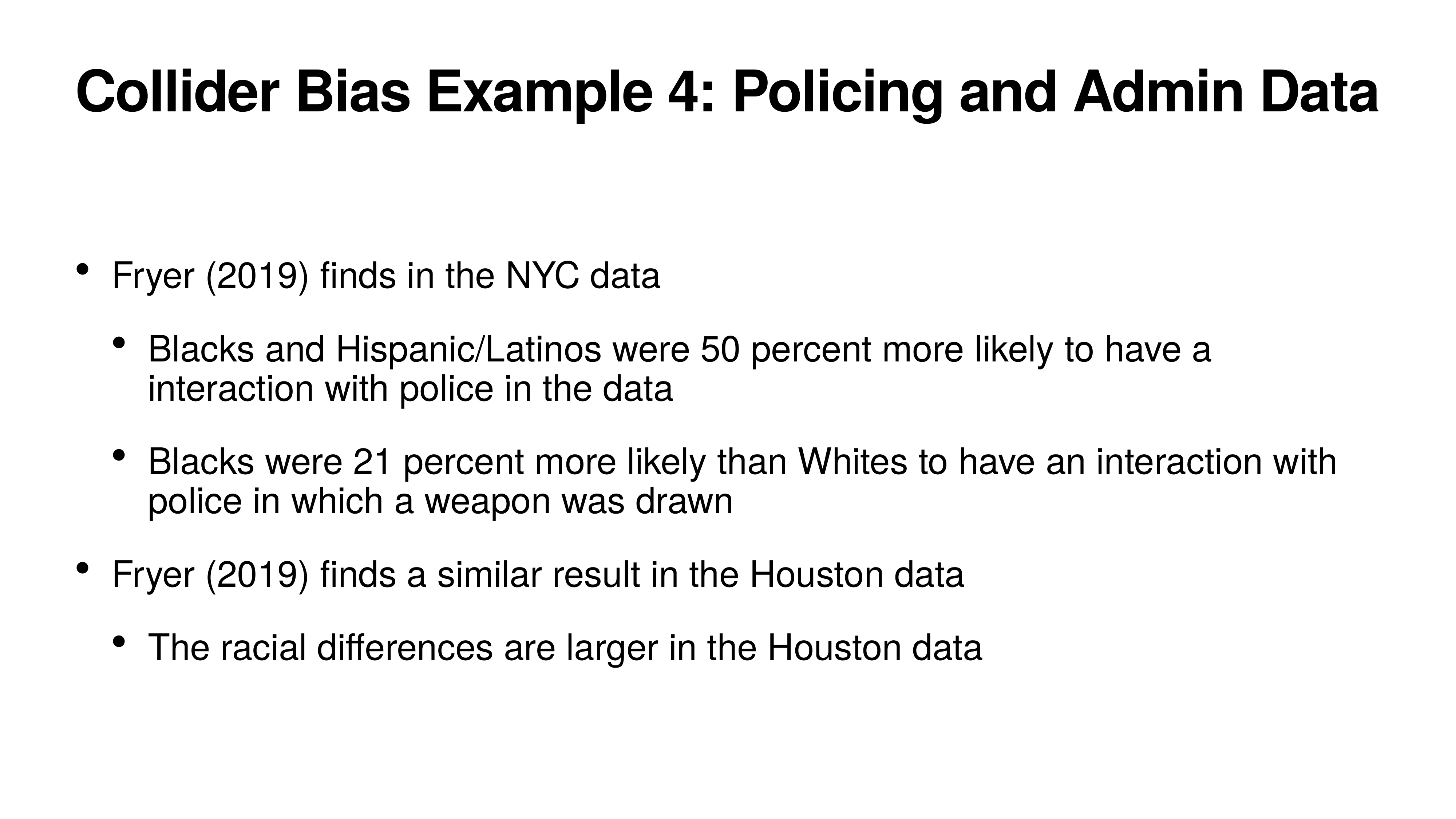

# Collider Bias Example 4: Policing and Admin Data
Fryer (2019) finds in the NYC data
Blacks and Hispanic/Latinos were 50 percent more likely to have a interaction with police in the data
Blacks were 21 percent more likely than Whites to have an interaction with police in which a weapon was drawn
Fryer (2019) finds a similar result in the Houston data
The racial differences are larger in the Houston data